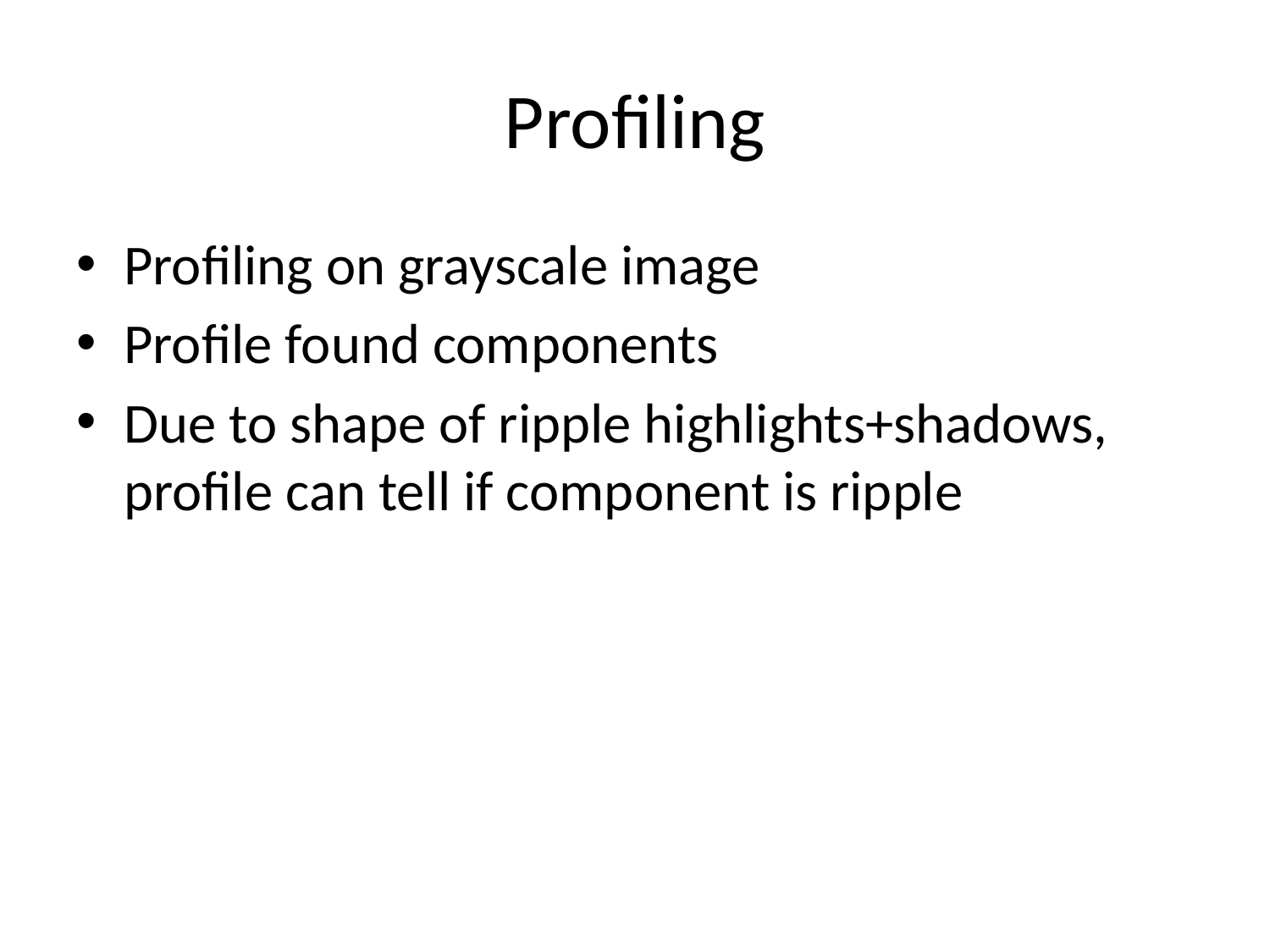

# Profiling
Profiling on grayscale image
Profile found components
Due to shape of ripple highlights+shadows, profile can tell if component is ripple